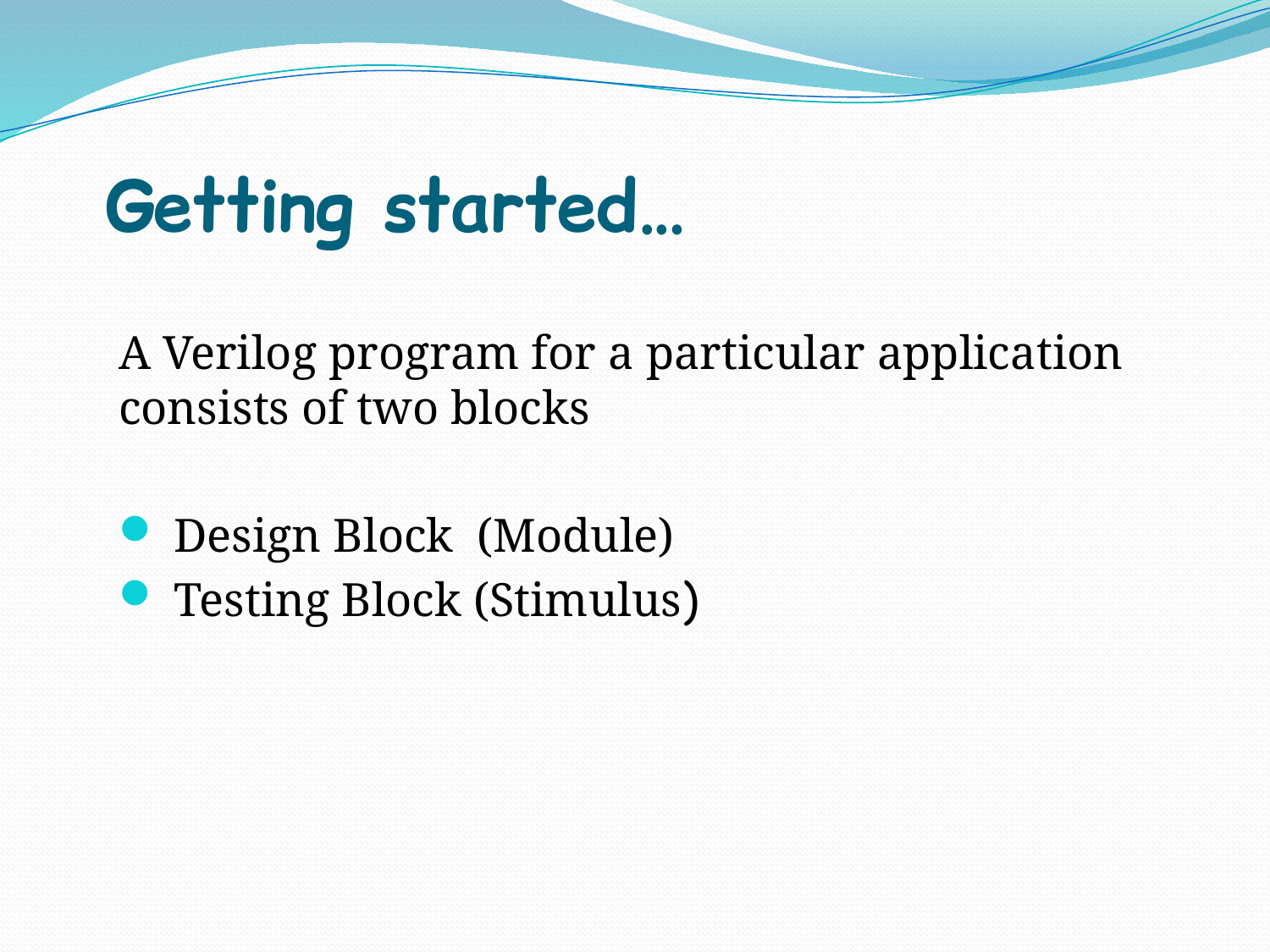

# Getting started…
A Verilog program for a particular application consists of two blocks

 Design Block  (Module)
 Testing Block (Stimulus)